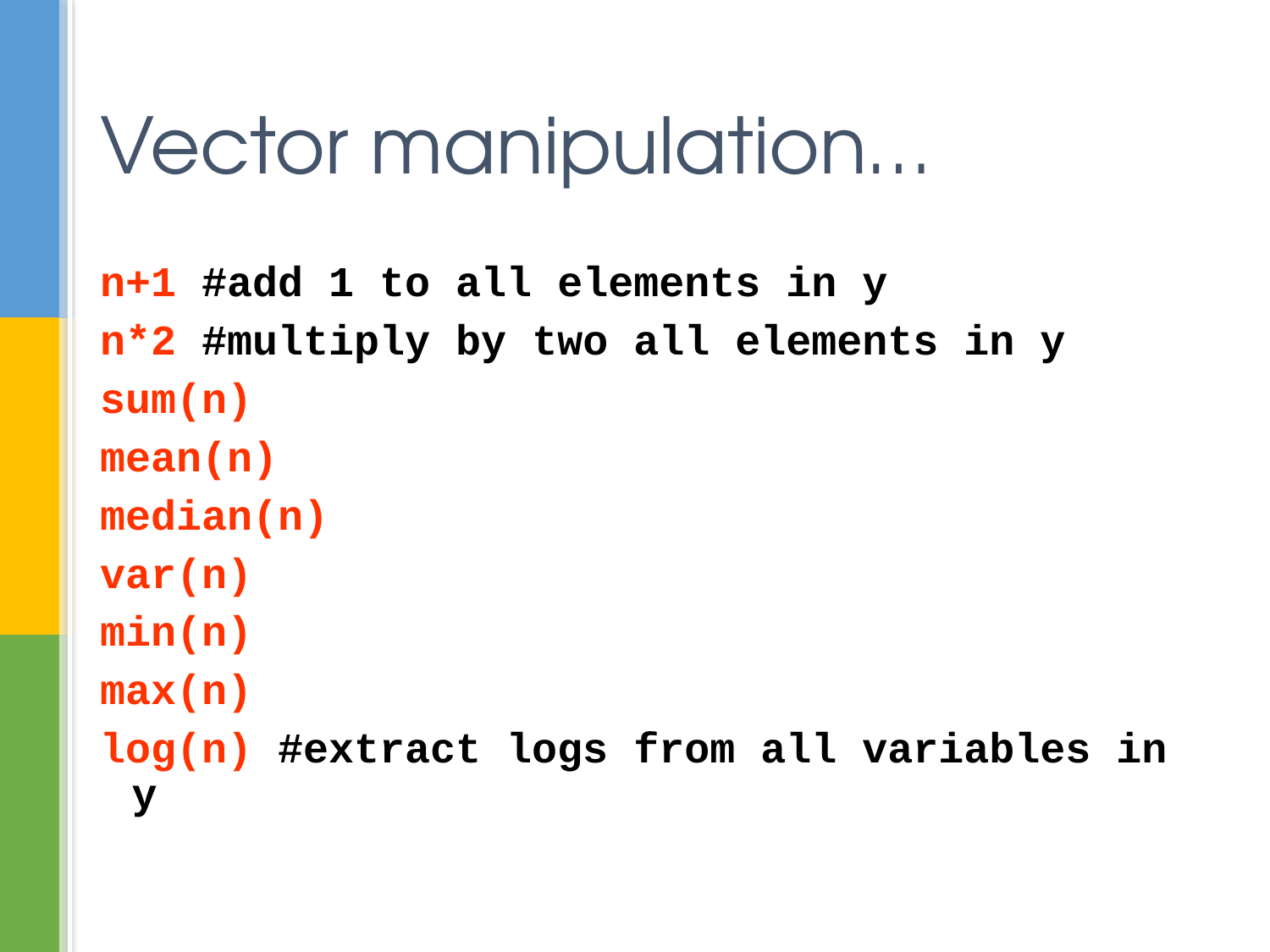

# Vector manipulation…
n+1 #add 1 to all elements in y
n*2 #multiply by two all elements in y
sum(n)
mean(n)
median(n)
var(n)
min(n)
max(n)
log(n) #extract logs from all variables in y